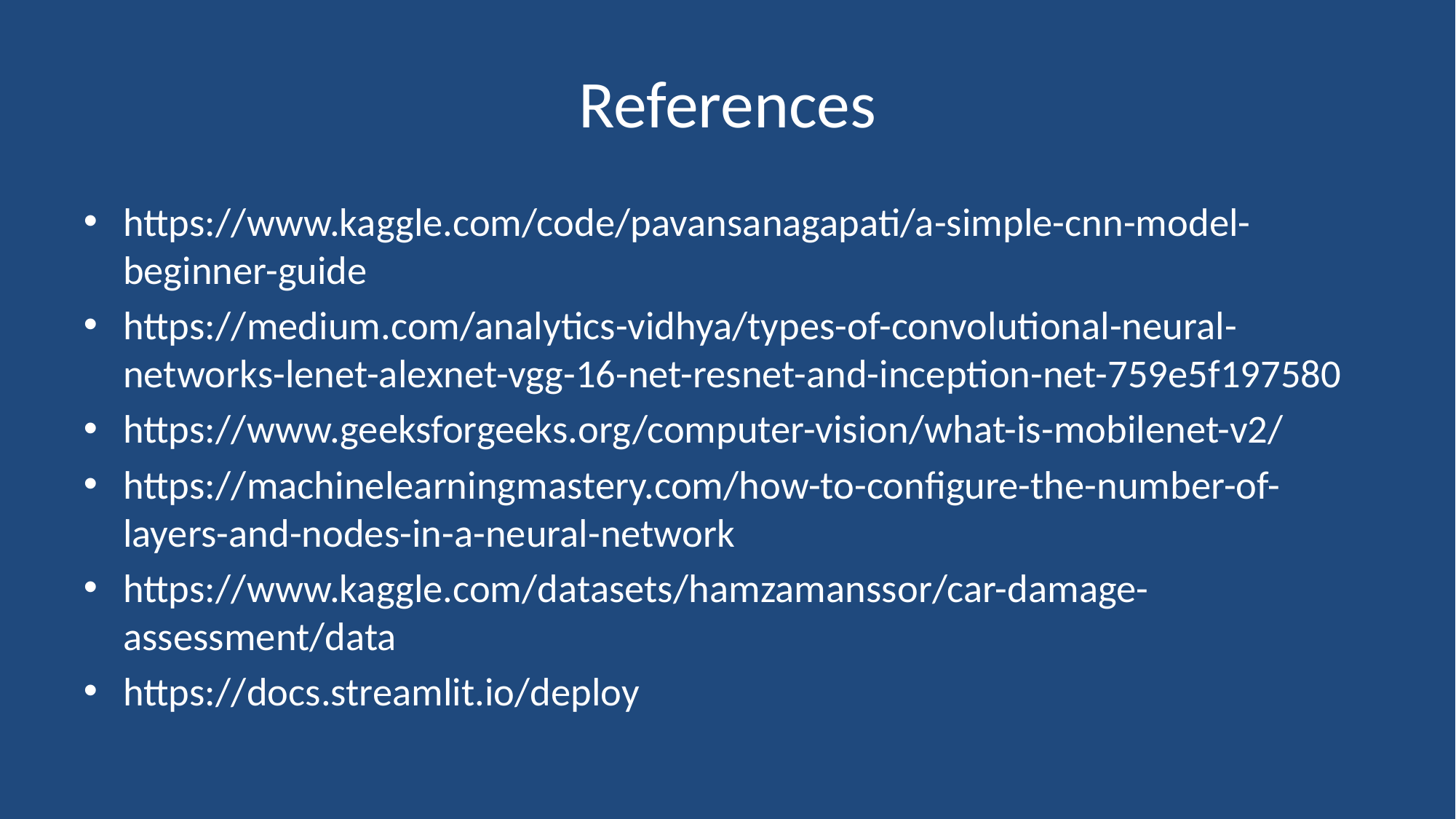

# References
https://www.kaggle.com/code/pavansanagapati/a-simple-cnn-model-beginner-guide
https://medium.com/analytics-vidhya/types-of-convolutional-neural-networks-lenet-alexnet-vgg-16-net-resnet-and-inception-net-759e5f197580
https://www.geeksforgeeks.org/computer-vision/what-is-mobilenet-v2/
https://machinelearningmastery.com/how-to-configure-the-number-of-layers-and-nodes-in-a-neural-network
https://www.kaggle.com/datasets/hamzamanssor/car-damage-assessment/data
https://docs.streamlit.io/deploy